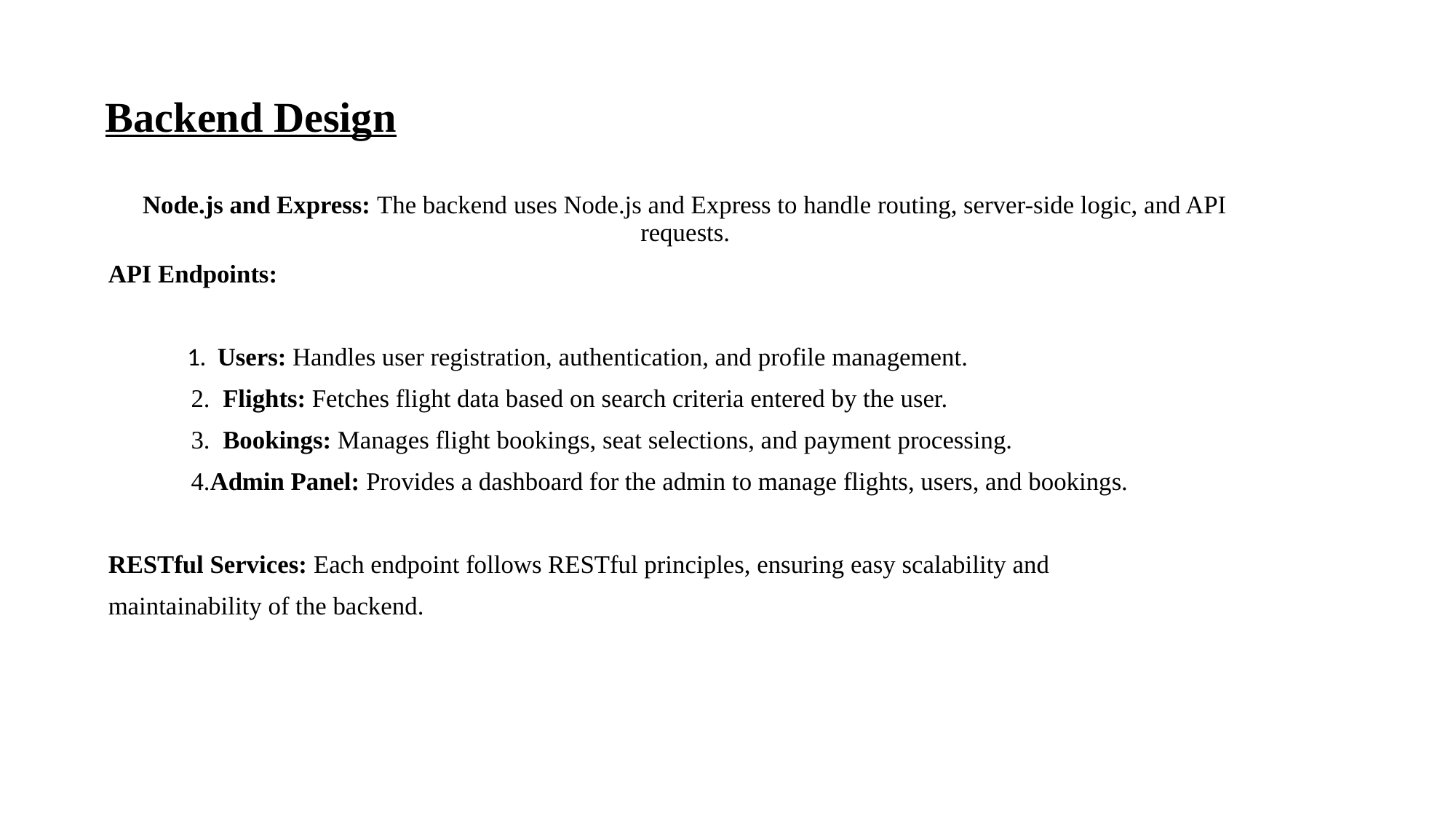

# Backend Design
Node.js and Express: The backend uses Node.js and Express to handle routing, server-side logic, and API requests.
API Endpoints:

              1.  Users: Handles user registration, authentication, and profile management.
             2.  Flights: Fetches flight data based on search criteria entered by the user.
             3.  Bookings: Manages flight bookings, seat selections, and payment processing.
             4.Admin Panel: Provides a dashboard for the admin to manage flights, users, and bookings.

RESTful Services: Each endpoint follows RESTful principles, ensuring easy scalability and
maintainability of the backend.